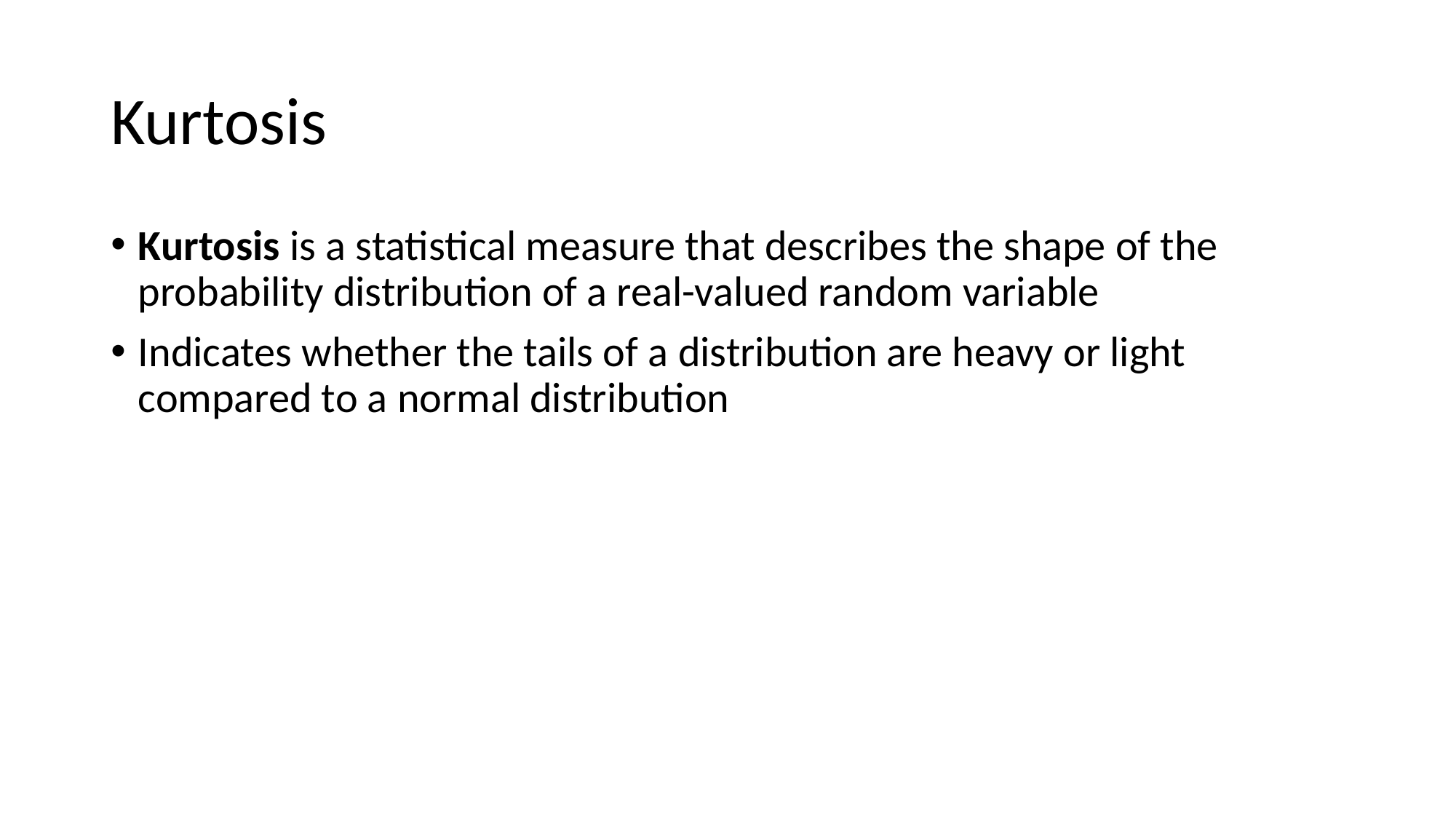

# Kurtosis
Kurtosis is a statistical measure that describes the shape of the probability distribution of a real-valued random variable
Indicates whether the tails of a distribution are heavy or light compared to a normal distribution